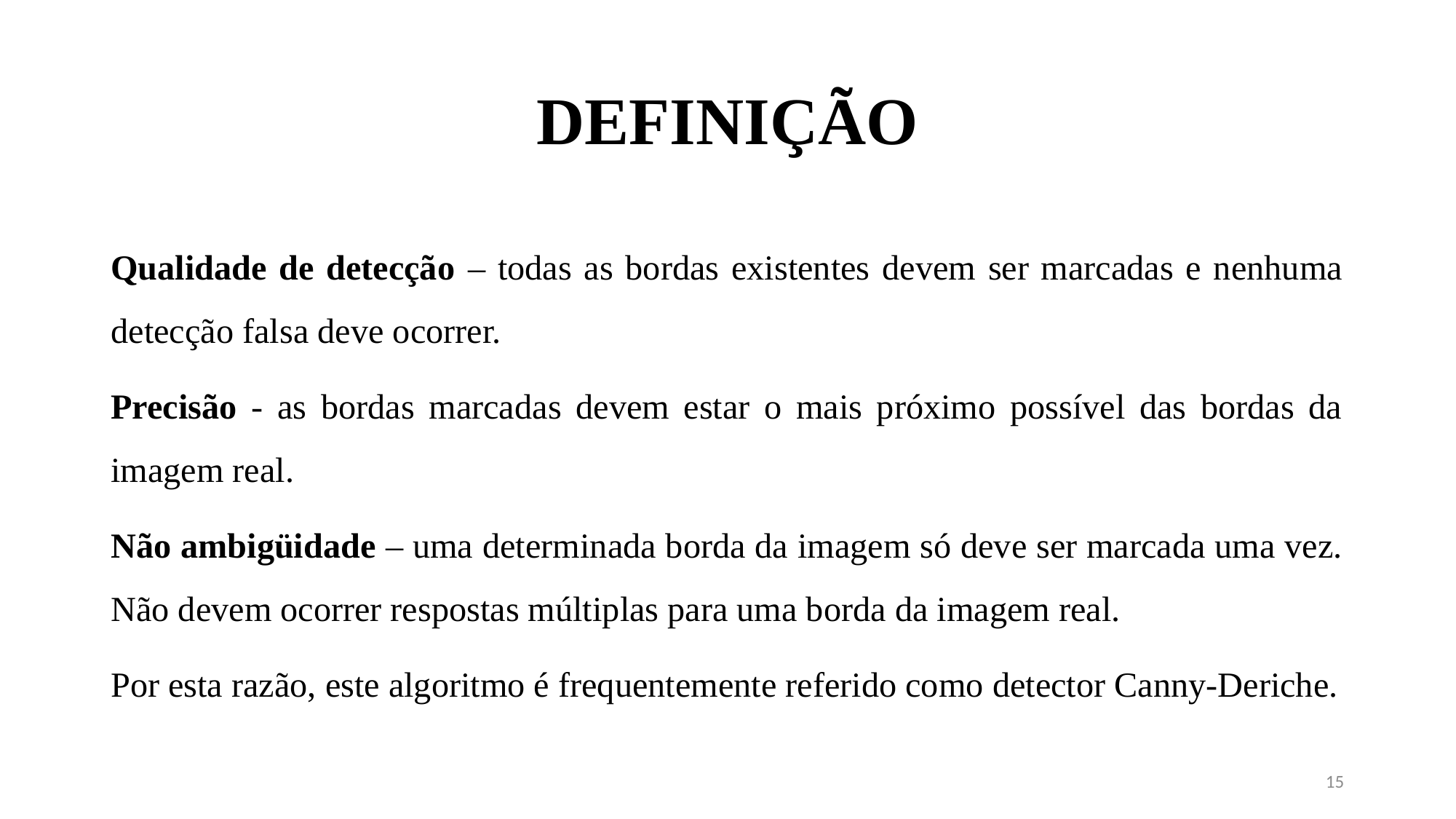

# DEFINIÇÃO
Qualidade de detecção – todas as bordas existentes devem ser marcadas e nenhuma detecção falsa deve ocorrer.
Precisão - as bordas marcadas devem estar o mais próximo possível das bordas da imagem real.
Não ambigüidade – uma determinada borda da imagem só deve ser marcada uma vez. Não devem ocorrer respostas múltiplas para uma borda da imagem real.
Por esta razão, este algoritmo é frequentemente referido como detector Canny-Deriche.
15